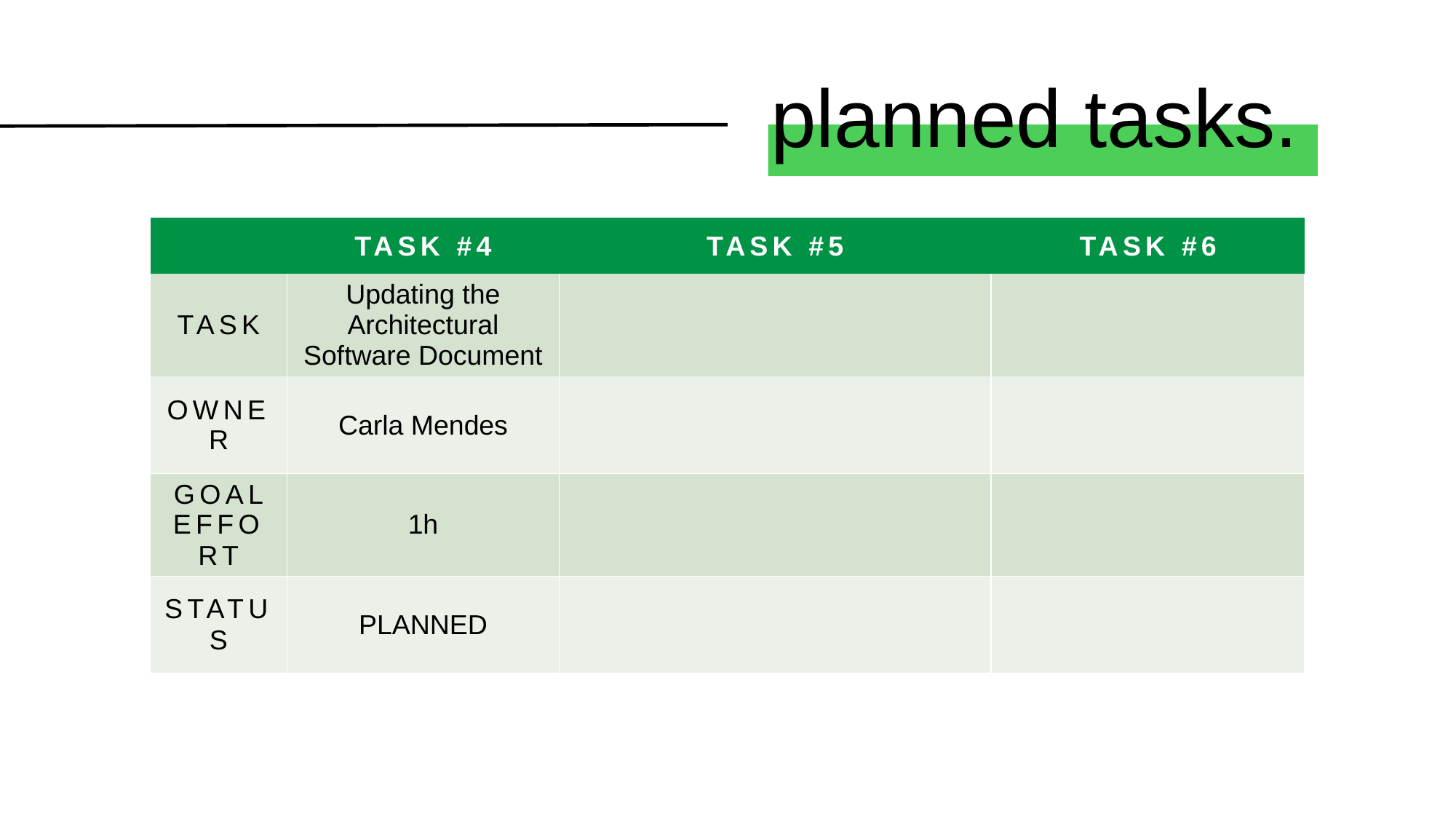

# planned tasks.

|  | TASK #4 | TASK #5 | TASK #6 |
| --- | --- | --- | --- |
| TASK | Updating the Architectural Software Document |  |  |
| OWNER | Carla Mendes |  |  |
| GOAL EFFORT | 1h |  |  |
| STATUS | PLANNED |  |  |